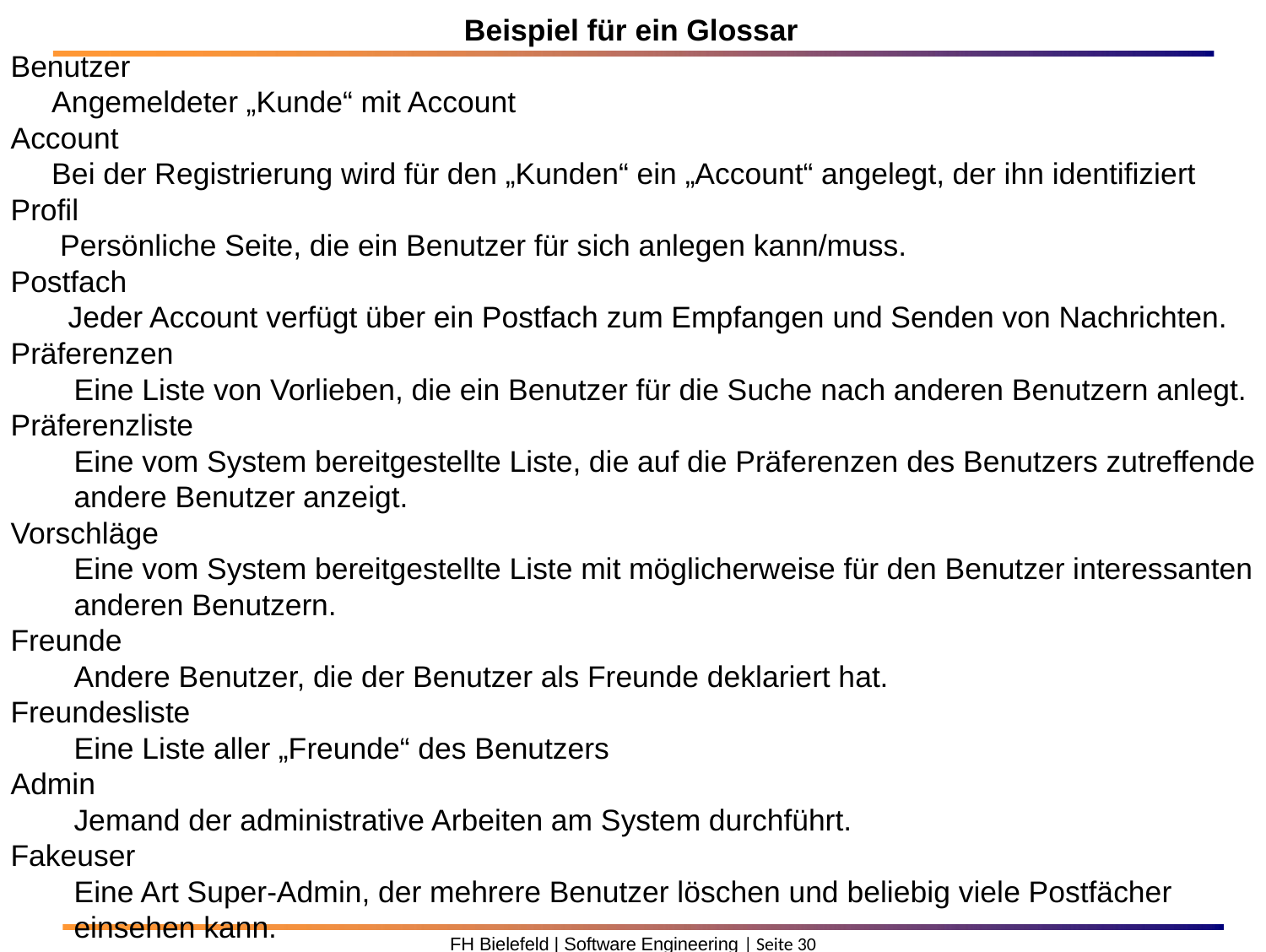

Beispiel für ein Glossar
Benutzer
     Angemeldeter „Kunde“ mit Account
Account
     Bei der Registrierung wird für den „Kunden“ ein „Account“ angelegt, der ihn identifiziert
Profil
      Persönliche Seite, die ein Benutzer für sich anlegen kann/muss.
Postfach
       Jeder Account verfügt über ein Postfach zum Empfangen und Senden von Nachrichten.
Präferenzen
Eine Liste von Vorlieben, die ein Benutzer für die Suche nach anderen Benutzern anlegt.
Präferenzliste
Eine vom System bereitgestellte Liste, die auf die Präferenzen des Benutzers zutreffende andere Benutzer anzeigt.
Vorschläge
Eine vom System bereitgestellte Liste mit möglicherweise für den Benutzer interessanten anderen Benutzern.
Freunde
Andere Benutzer, die der Benutzer als Freunde deklariert hat.
Freundesliste
Eine Liste aller „Freunde“ des Benutzers
Admin
Jemand der administrative Arbeiten am System durchführt.
Fakeuser
Eine Art Super-Admin, der mehrere Benutzer löschen und beliebig viele Postfächer einsehen kann.